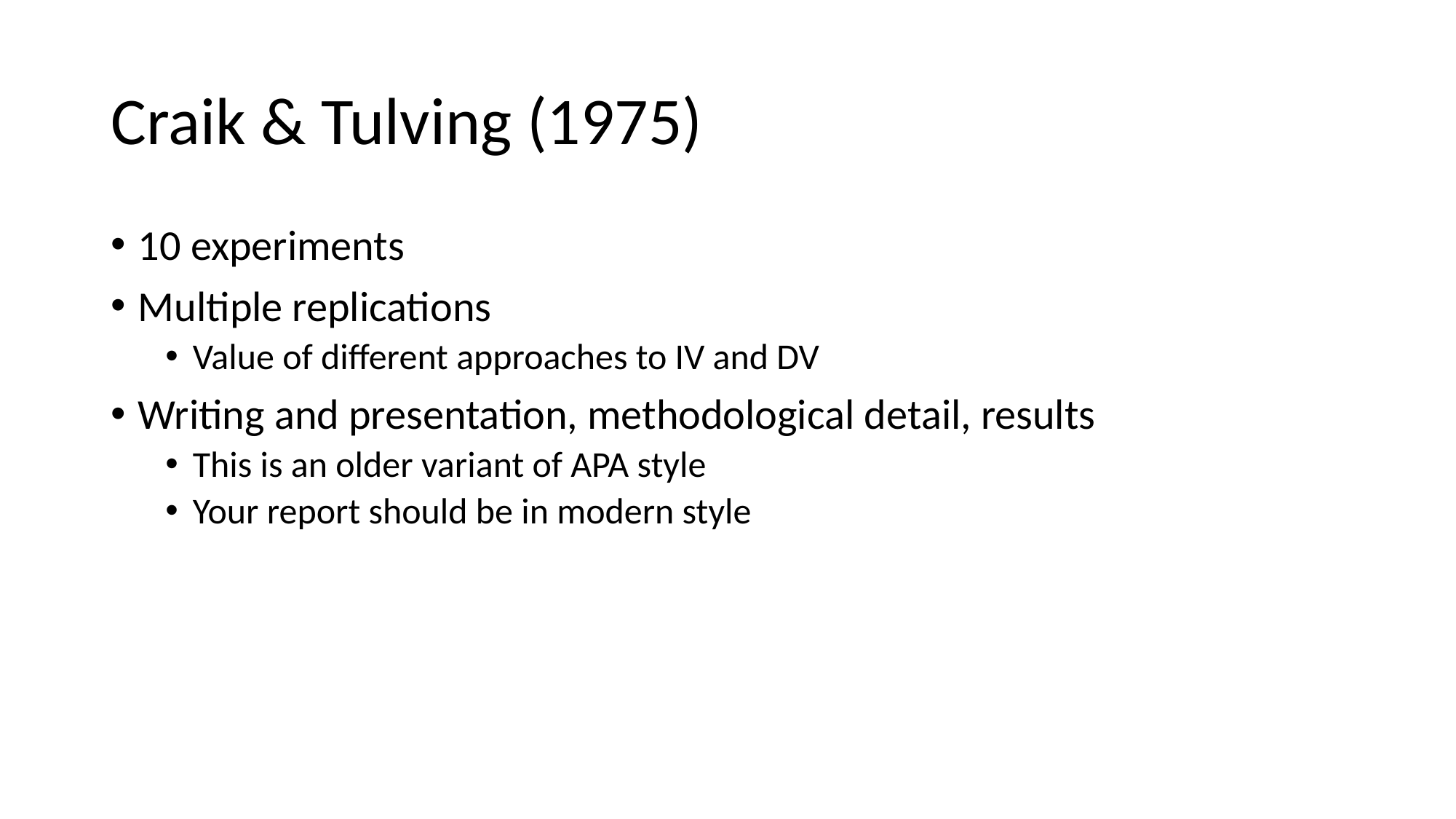

# Craik & Tulving (1975)
10 experiments
Multiple replications
Value of different approaches to IV and DV
Writing and presentation, methodological detail, results
This is an older variant of APA style
Your report should be in modern style